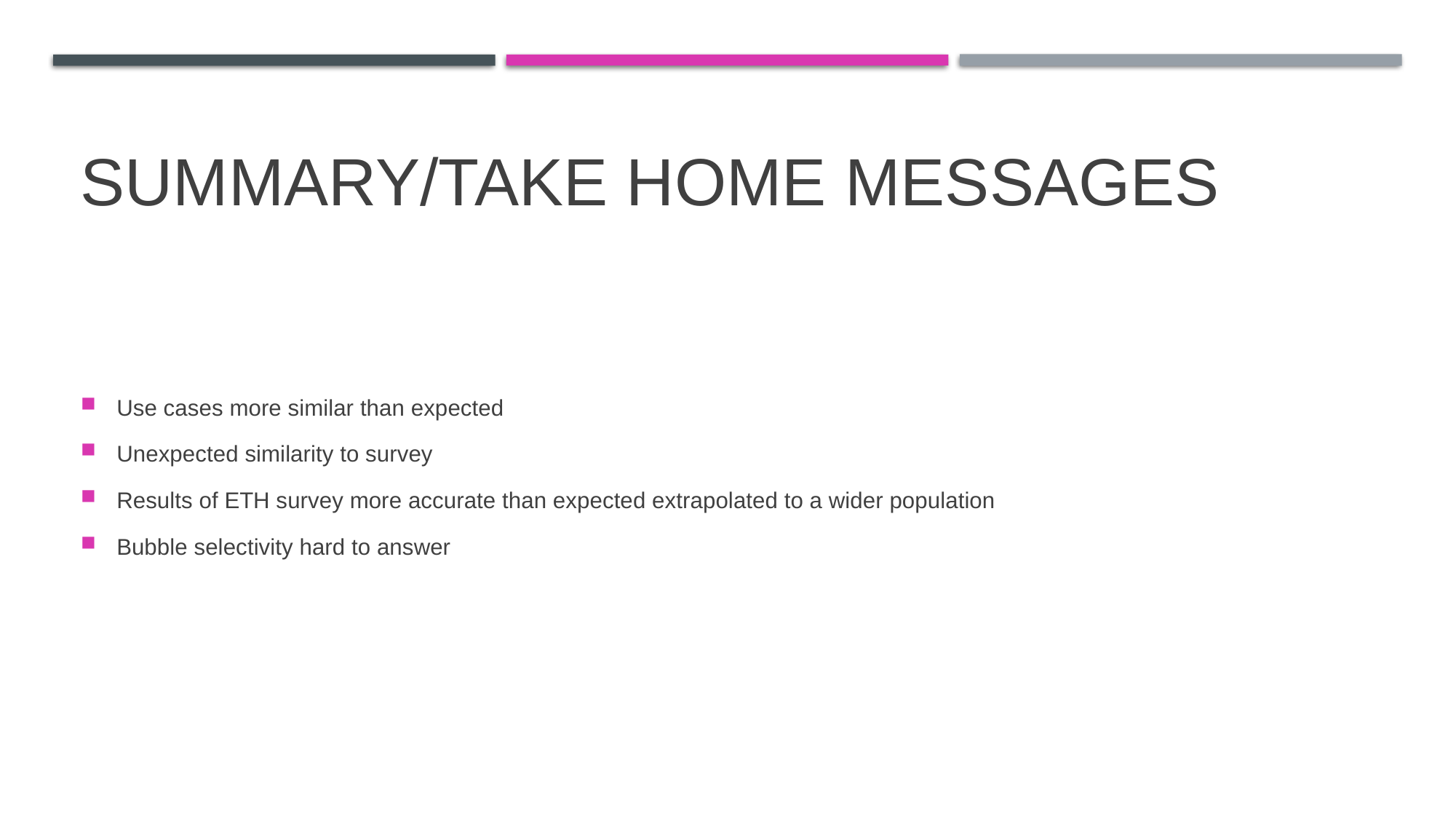

# Summary/Take home messages
Use cases more similar than expected
Unexpected similarity to survey
Results of ETH survey more accurate than expected extrapolated to a wider population
Bubble selectivity hard to answer